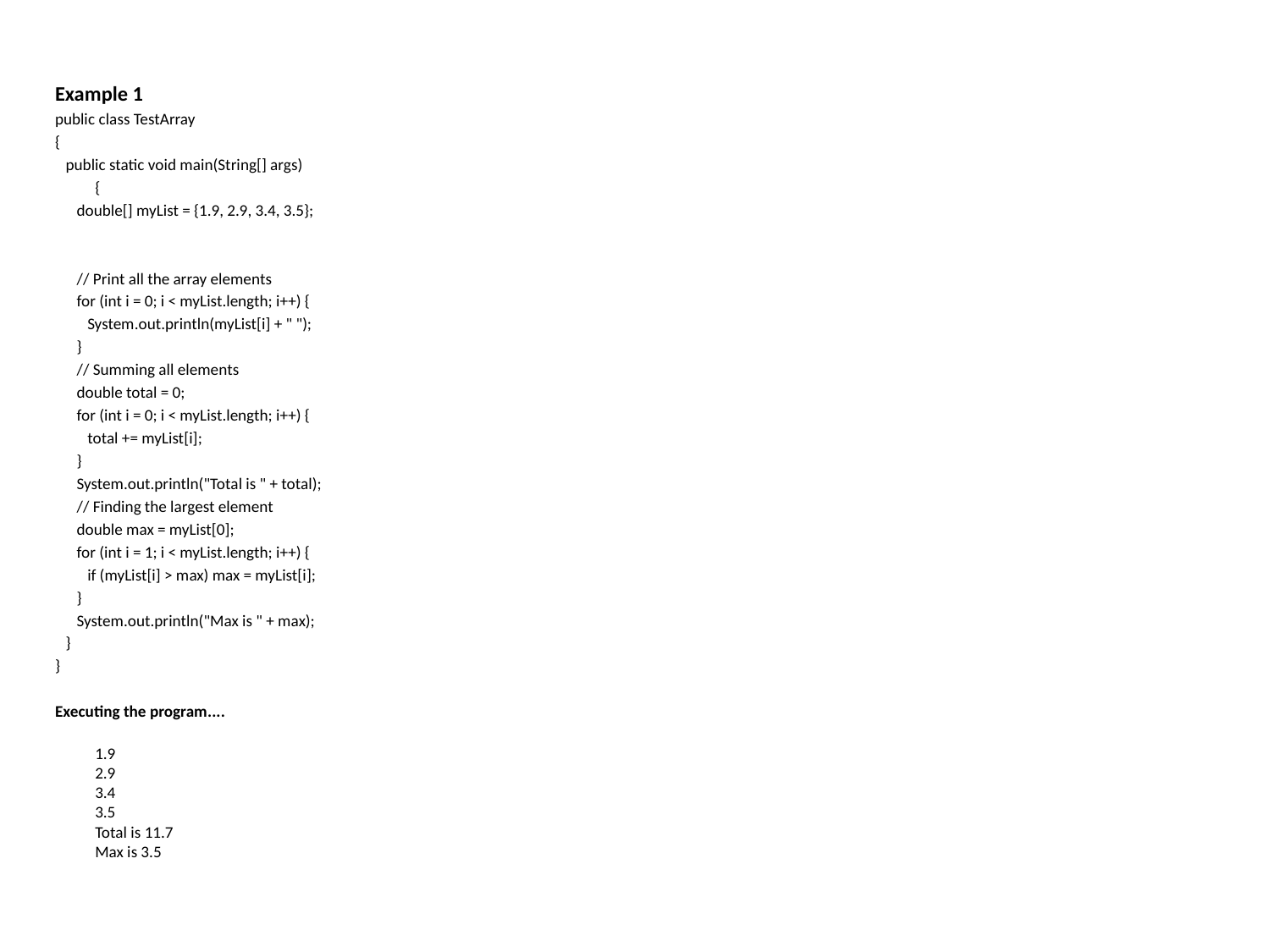

Example 1
public class TestArray
{
   public static void main(String[] args)
	{
      double[] myList = {1.9, 2.9, 3.4, 3.5};

      // Print all the array elements
      for (int i = 0; i < myList.length; i++) {
         System.out.println(myList[i] + " ");
      }
      // Summing all elements
      double total = 0;
      for (int i = 0; i < myList.length; i++) {
         total += myList[i];
      }
      System.out.println("Total is " + total);
      // Finding the largest element
      double max = myList[0];
      for (int i = 1; i < myList.length; i++) {
         if (myList[i] > max) max = myList[i];
      }
      System.out.println("Max is " + max);
   }
}

Executing the program....
	1.9
2.9
3.4
3.5
Total is 11.7
Max is 3.5